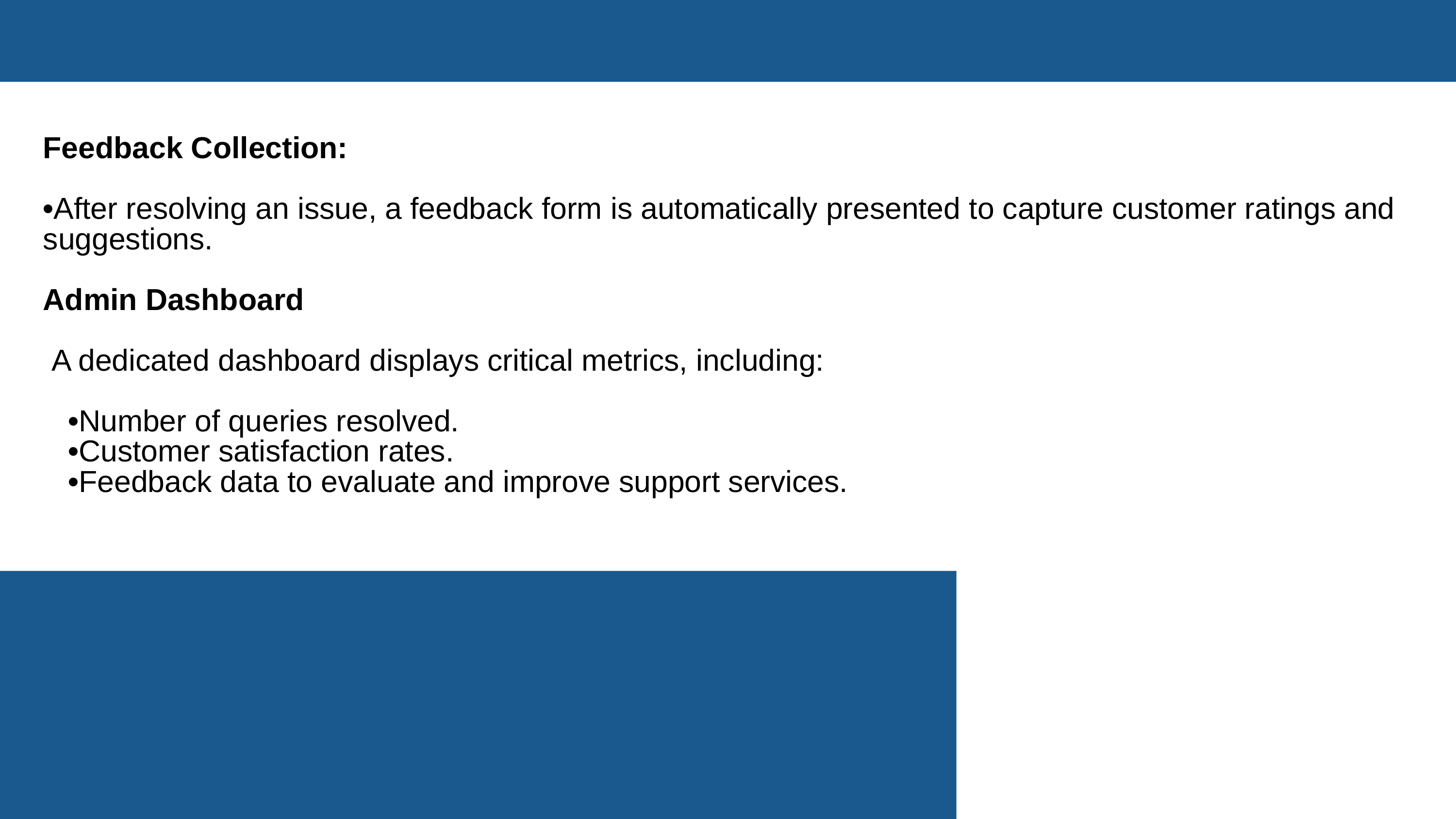

Feedback Collection:

•After resolving an issue, a feedback form is automatically presented to capture customer ratings and suggestions.

Admin Dashboard

 A dedicated dashboard displays critical metrics, including:

   •Number of queries resolved.
   •Customer satisfaction rates.
   •Feedback data to evaluate and improve support services.